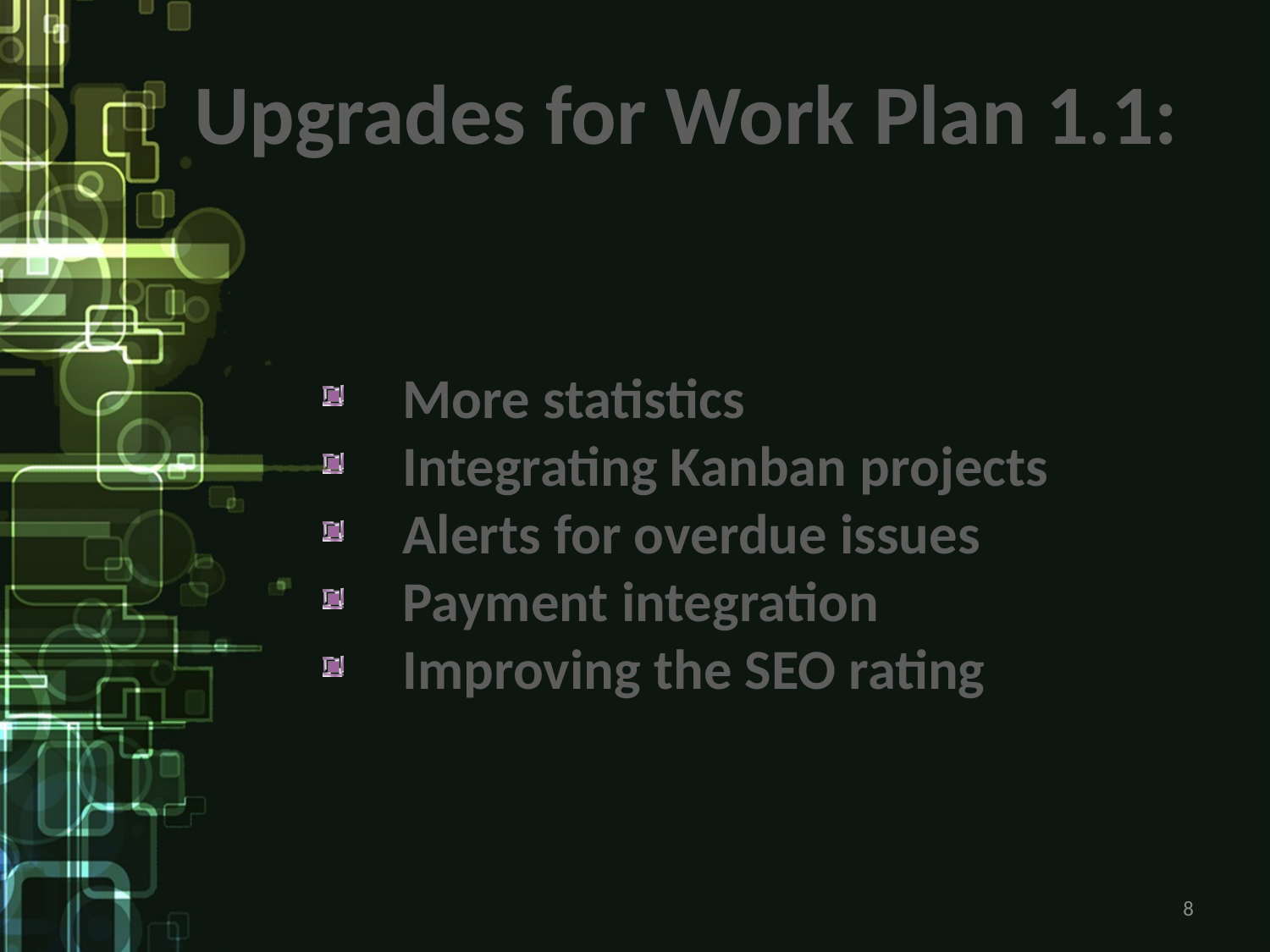

Upgrades for Work Plan 1.1:
More statistics
Integrating Kanban projects
Alerts for overdue issues
Payment integration
Improving the SEO rating
8